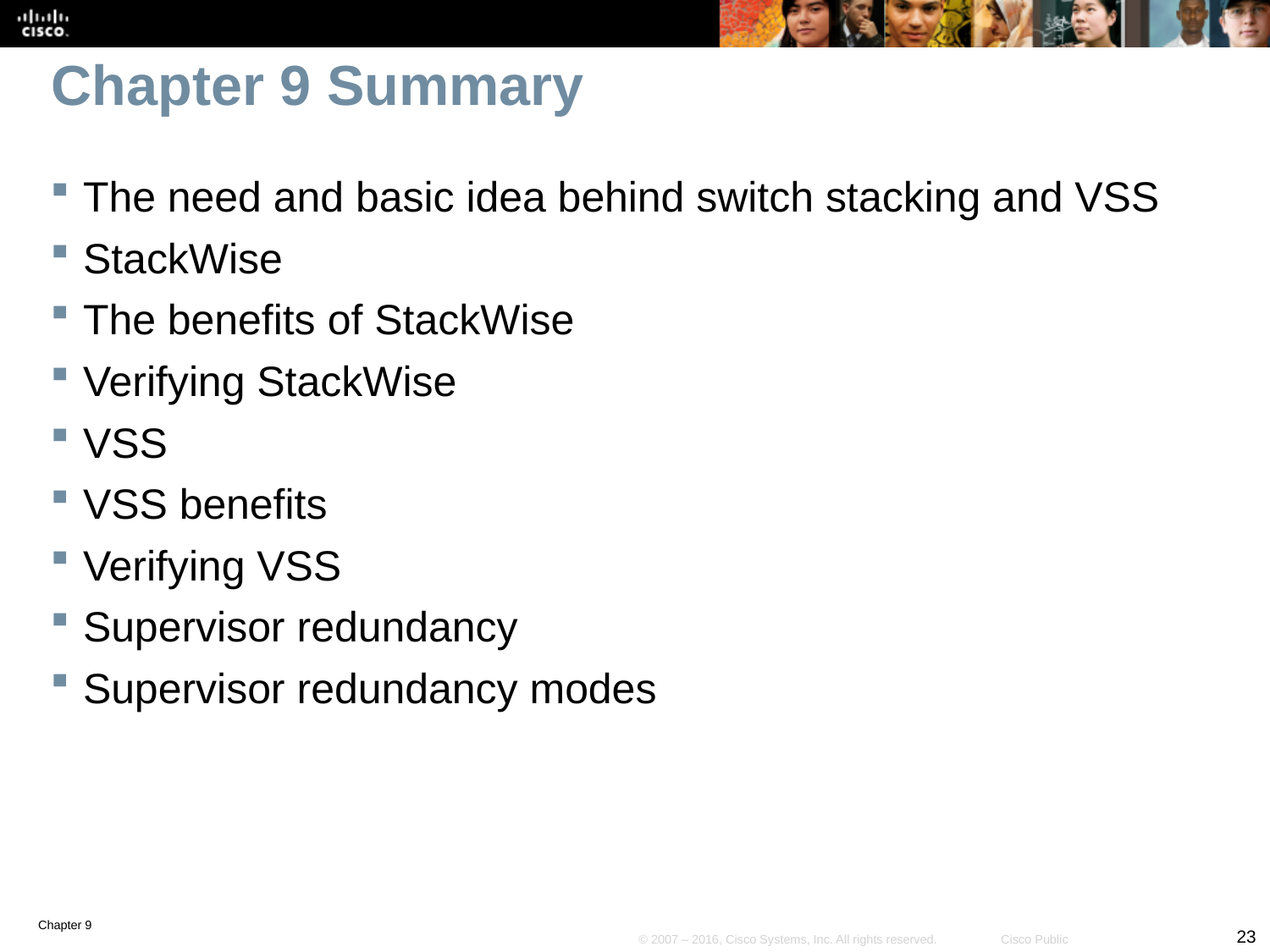

# Chapter 9 Summary
The need and basic idea behind switch stacking and VSS
StackWise
The benefits of StackWise
Verifying StackWise
VSS
VSS benefits
Verifying VSS
Supervisor redundancy
Supervisor redundancy modes